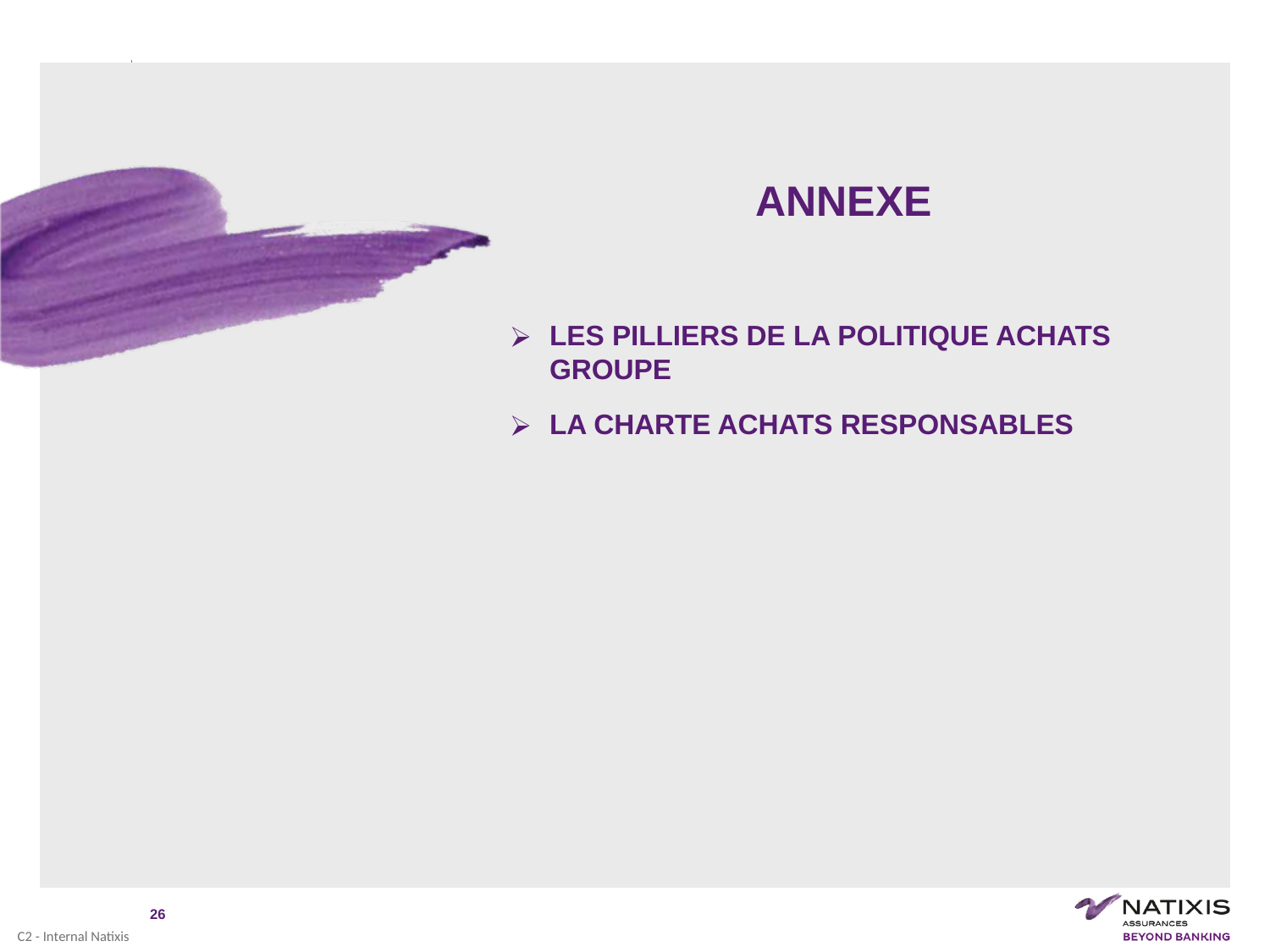

ANNEXE

LES PILLIERS DE LA POLITIQUE ACHATS GROUPE
LA CHARTE ACHATS RESPONSABLES
26